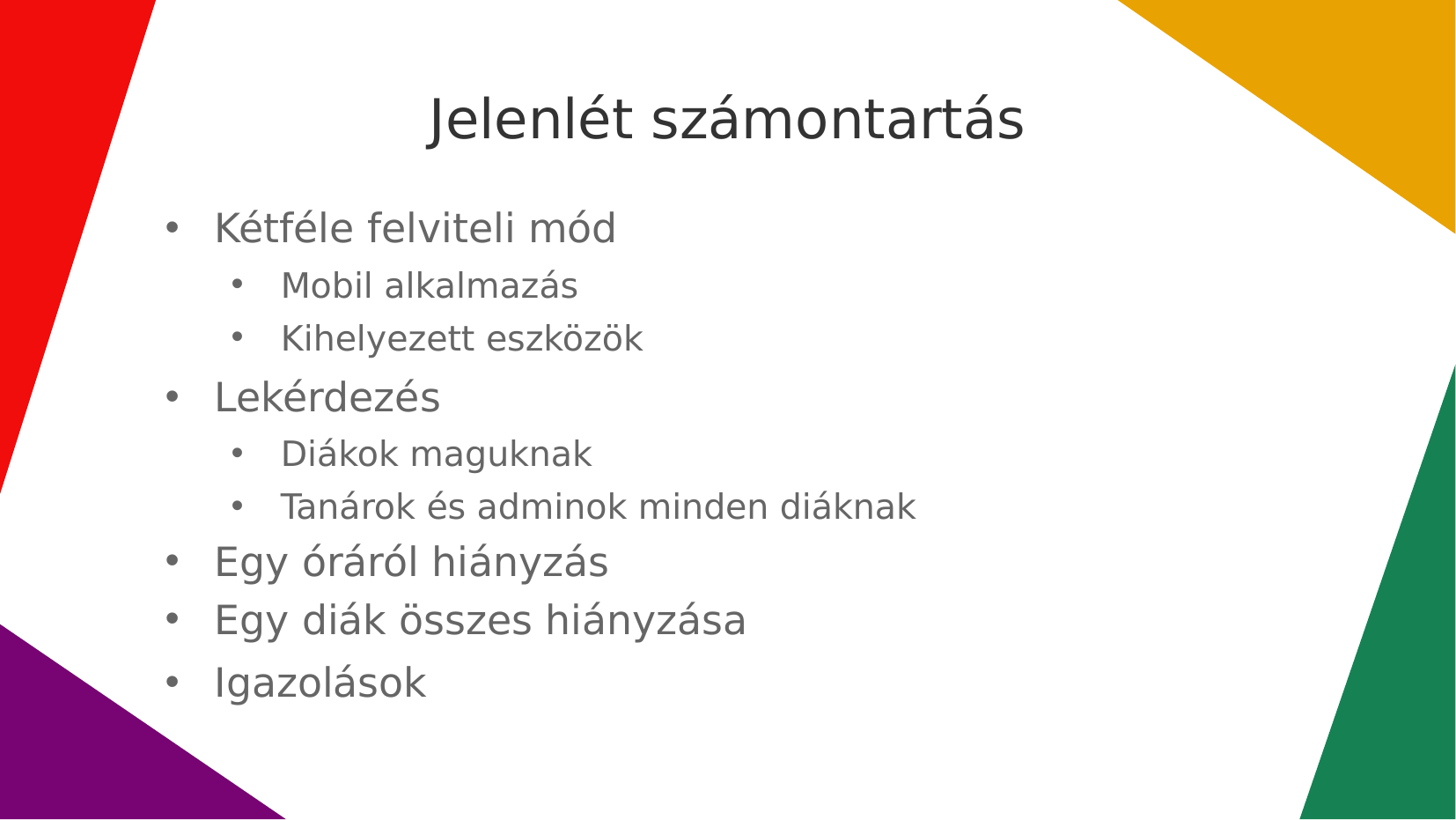

Jelenlét számontartás
Kétféle felviteli mód
Mobil alkalmazás
Kihelyezett eszközök
Lekérdezés
Diákok maguknak
Tanárok és adminok minden diáknak
Egy óráról hiányzás
Egy diák összes hiányzása
Igazolások